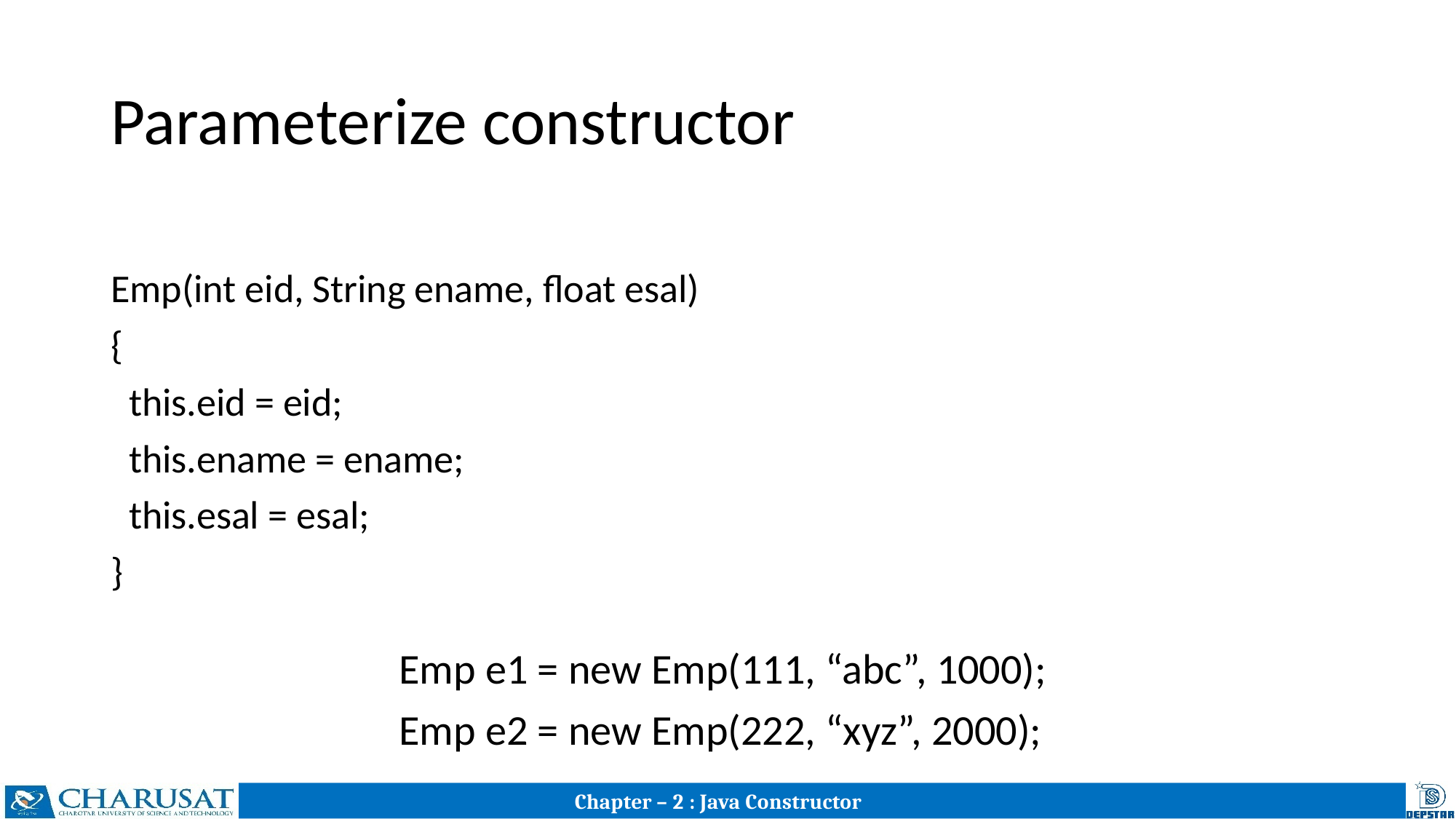

# Parameterize constructor

Emp(int eid, String ename, float esal)
{
  this.eid = eid;
  this.ename = ename;
  this.esal = esal;
}

Emp e1 = new Emp(111, “abc”, 1000);
Emp e2 = new Emp(222, “xyz”, 2000);